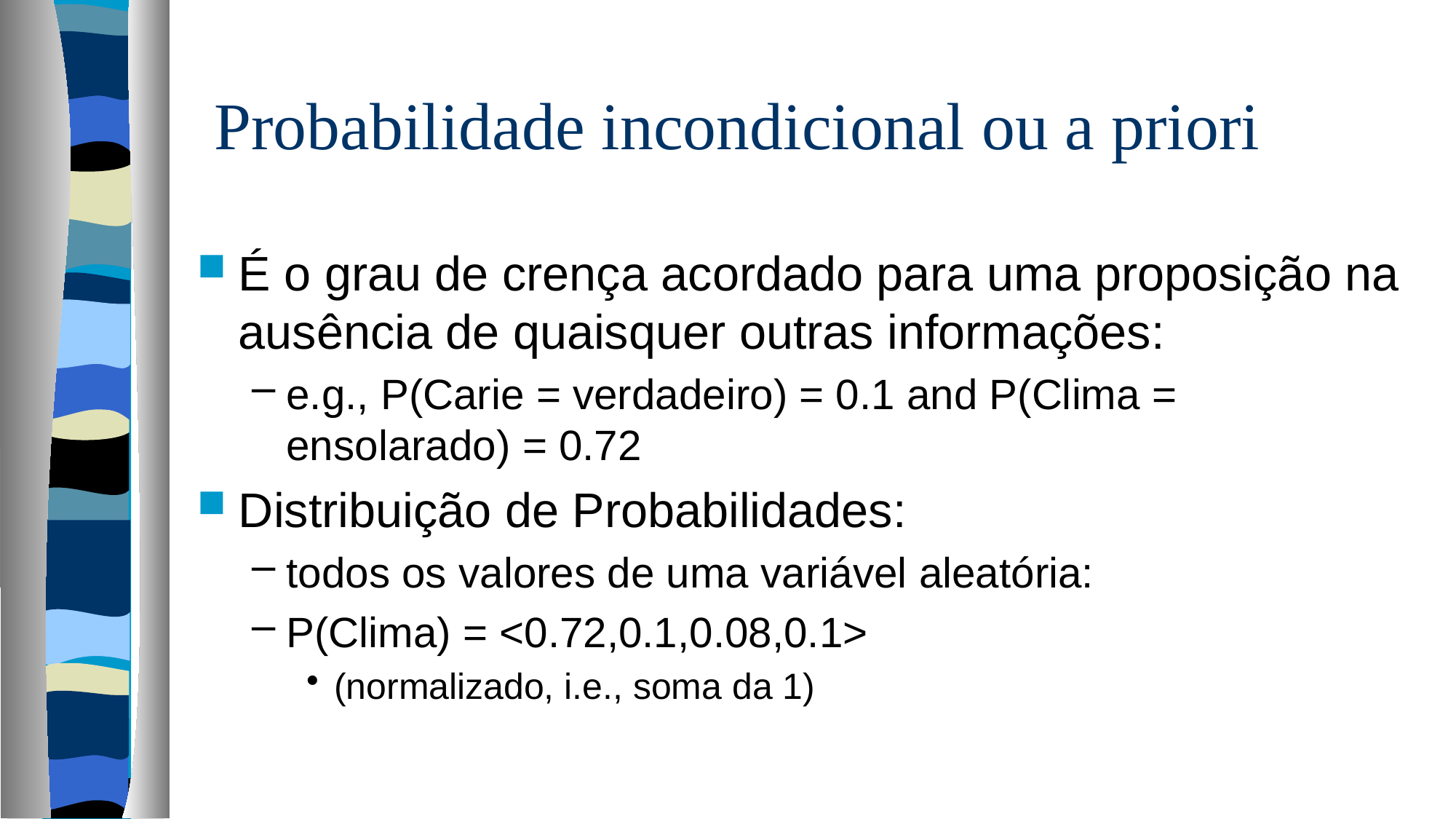

# Probabilidade incondicional ou a priori
É o grau de crença acordado para uma proposição na ausência de quaisquer outras informações:
e.g., P(Carie = verdadeiro) = 0.1 and P(Clima = ensolarado) = 0.72
Distribuição de Probabilidades:
todos os valores de uma variável aleatória:
P(Clima) = <0.72,0.1,0.08,0.1>
(normalizado, i.e., soma da 1)